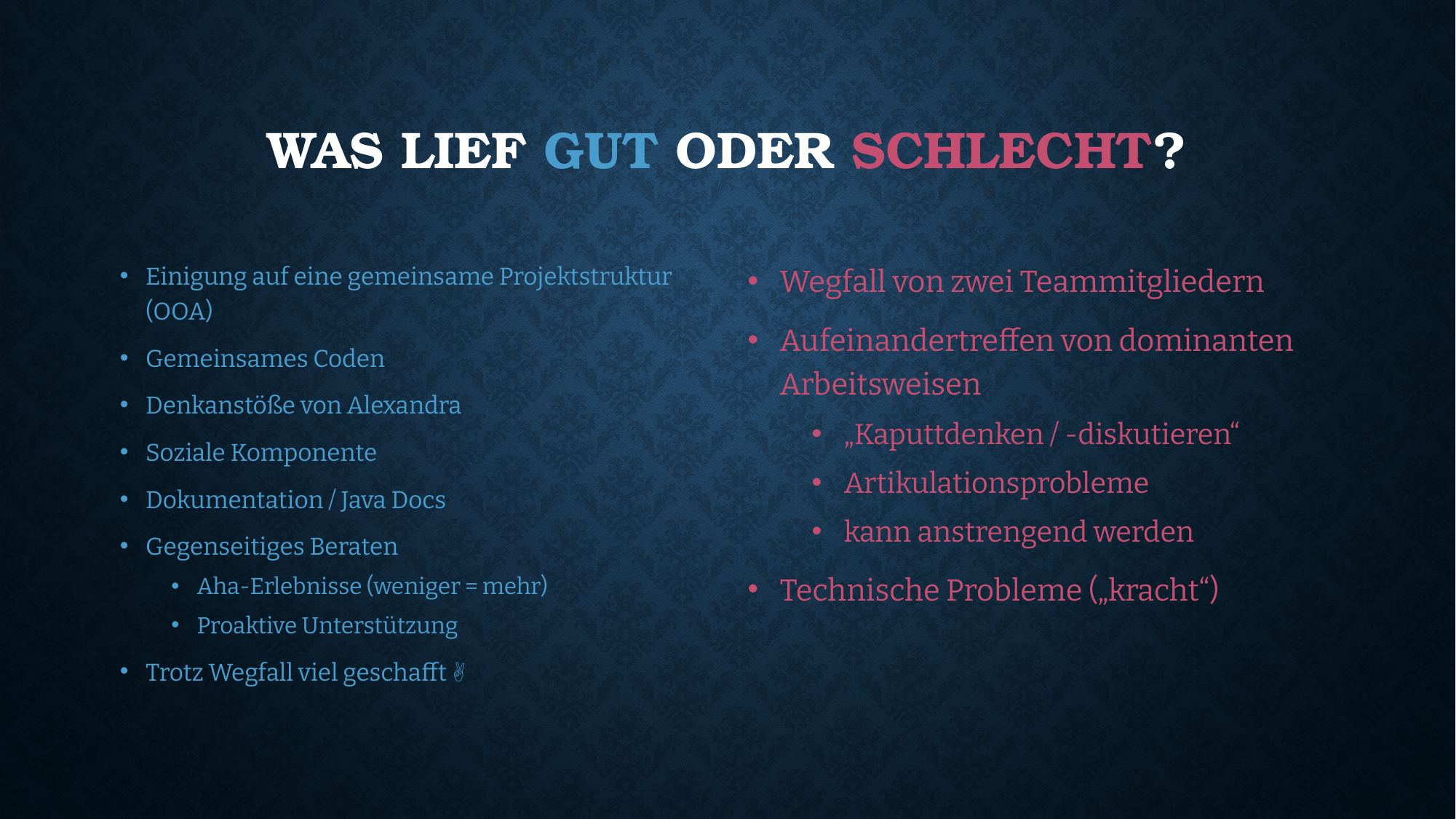

# Was lief gut oder schlecht?
Einigung auf eine gemeinsame Projektstruktur (OOA)
Gemeinsames Coden
Denkanstöße von Alexandra
Soziale Komponente
Dokumentation / Java Docs
Gegenseitiges Beraten
Aha-Erlebnisse (weniger = mehr)
Proaktive Unterstützung
Trotz Wegfall viel geschafft ✌️
Wegfall von zwei Teammitgliedern
Aufeinandertreffen von dominanten Arbeitsweisen
„Kaputtdenken / -diskutieren“
Artikulationsprobleme
kann anstrengend werden
Technische Probleme („kracht“)